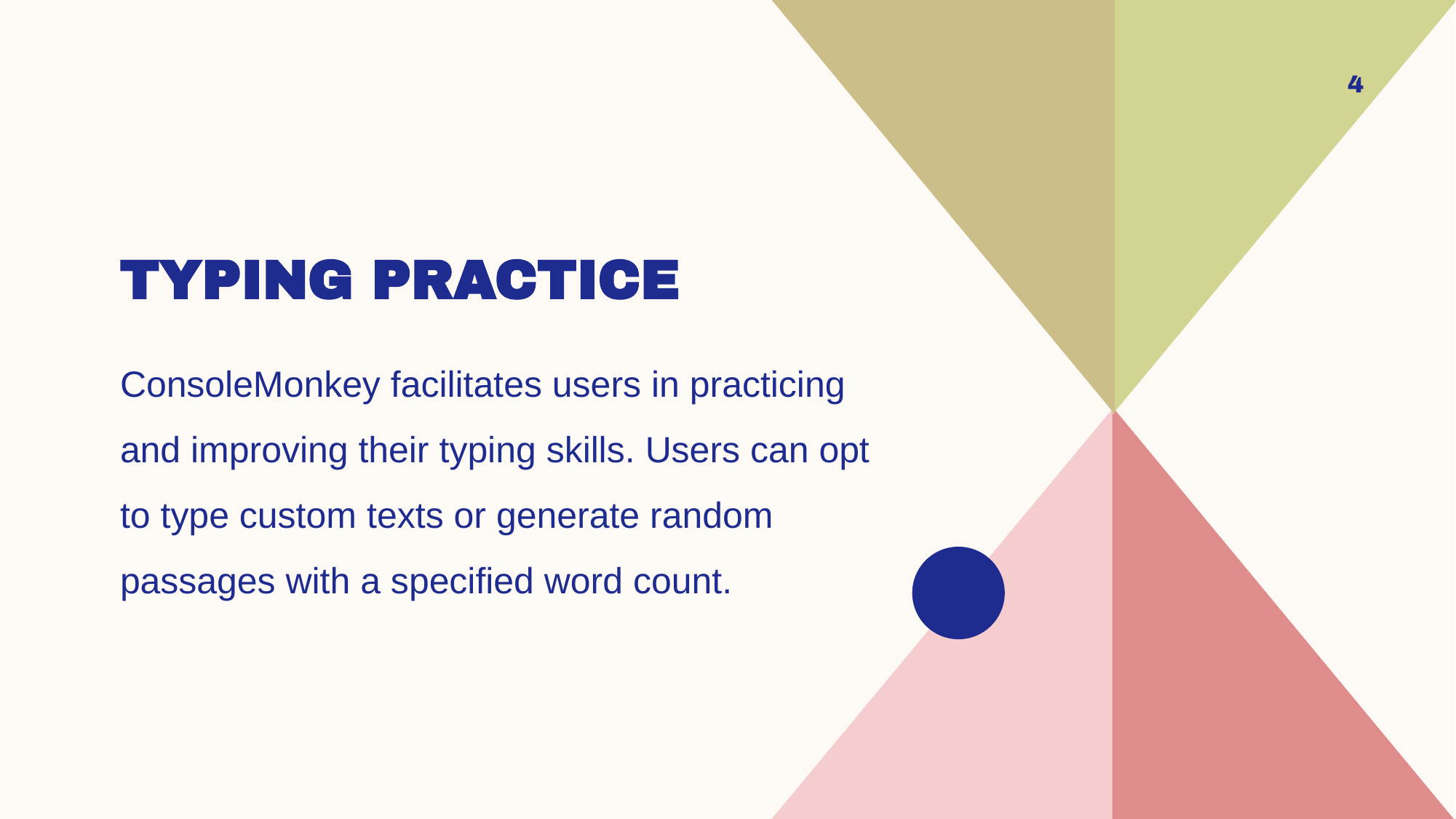

4
# Typing practice
ConsoleMonkey facilitates users in practicing and improving their typing skills. Users can opt to type custom texts or generate random passages with a specified word count.